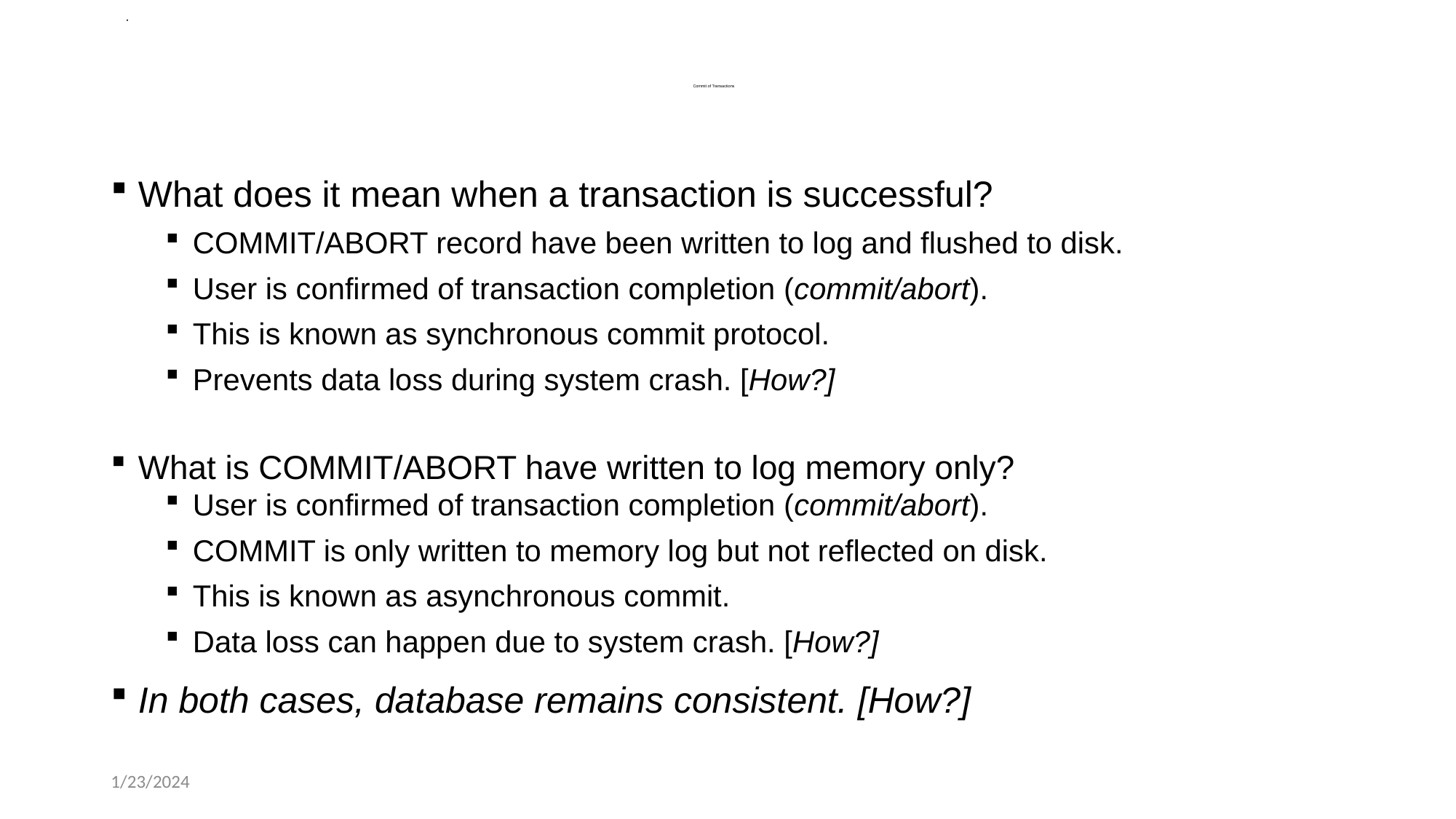

# Commit of Transactions
What does it mean when a transaction is successful?
COMMIT/ABORT record have been written to log and flushed to disk.
User is confirmed of transaction completion (commit/abort).
This is known as synchronous commit protocol.
Prevents data loss during system crash. [How?]

What is COMMIT/ABORT have written to log memory only?
User is confirmed of transaction completion (commit/abort).
COMMIT is only written to memory log but not reflected on disk.
This is known as asynchronous commit.
Data loss can happen due to system crash. [How?]
In both cases, database remains consistent. [How?]

1/23/2024